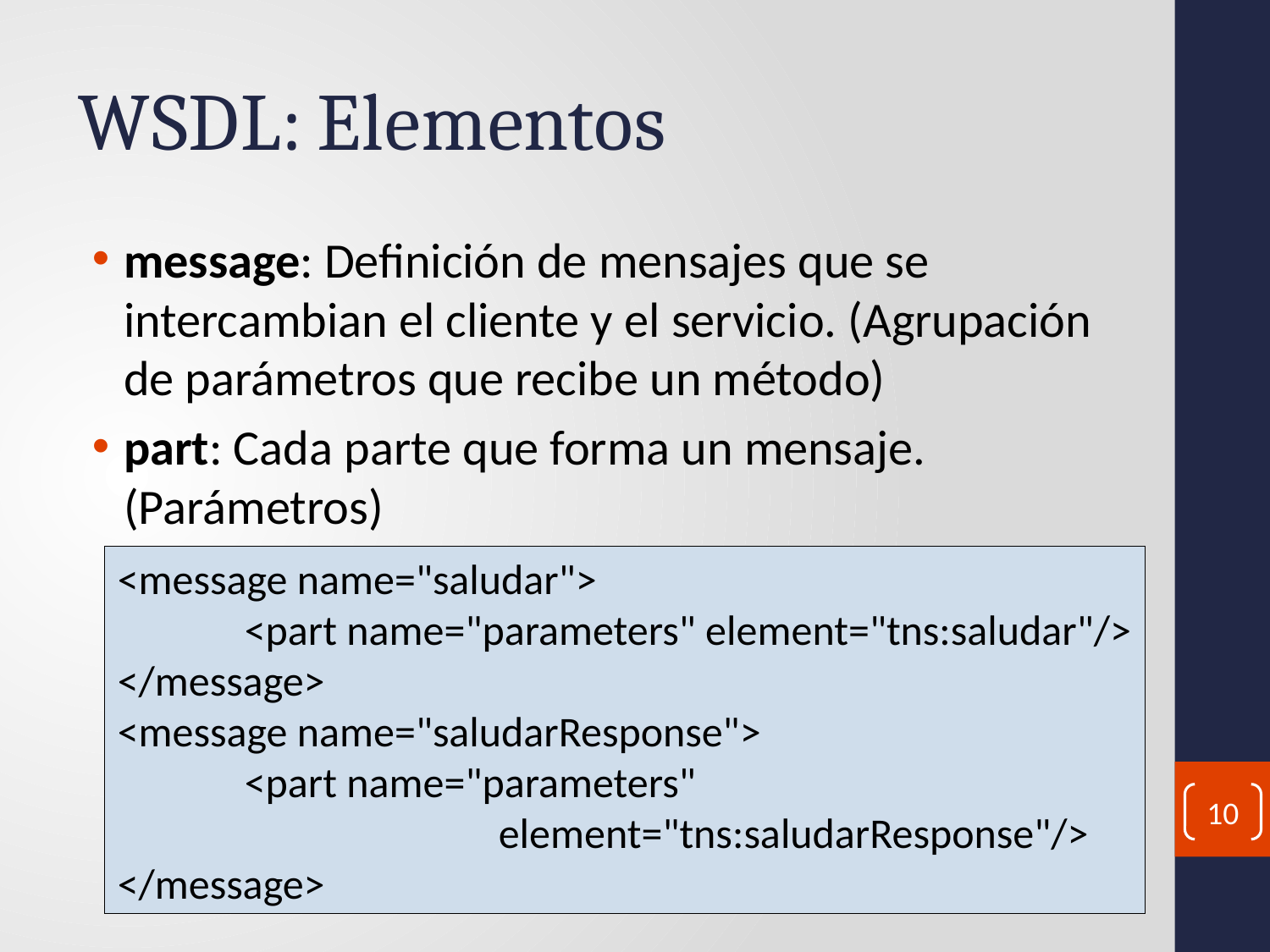

# WSDL: Elementos
message: Definición de mensajes que se intercambian el cliente y el servicio. (Agrupación de parámetros que recibe un método)
part: Cada parte que forma un mensaje. (Parámetros)

<message name="saludar">
	<part name="parameters" element="tns:saludar"/>
</message>
<message name="saludarResponse">
	<part name="parameters" 						element="tns:saludarResponse"/>
</message>
10